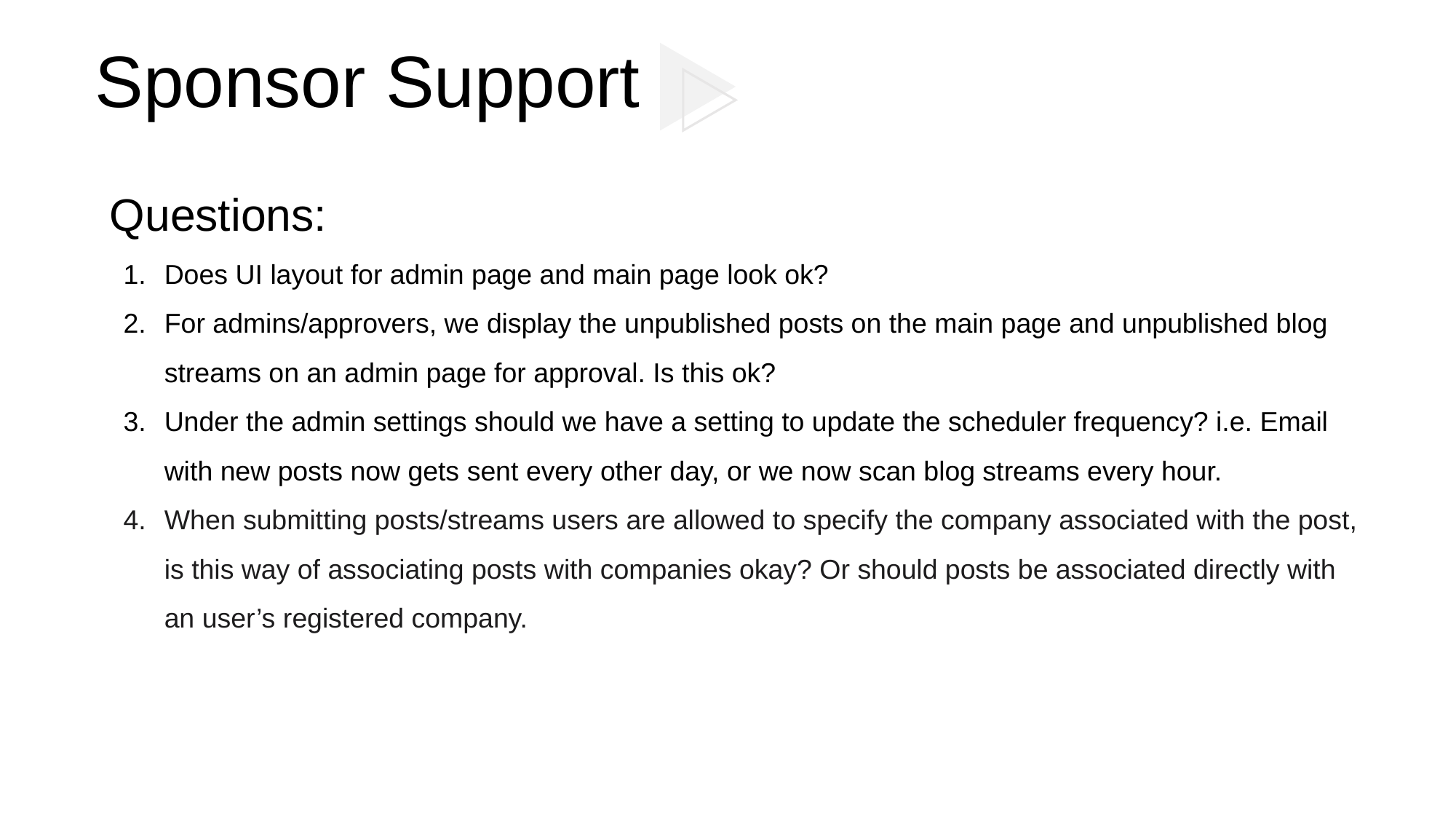

Sponsor Support

Questions:
Does UI layout for admin page and main page look ok?
For admins/approvers, we display the unpublished posts on the main page and unpublished blog streams on an admin page for approval. Is this ok?
Under the admin settings should we have a setting to update the scheduler frequency? i.e. Email with new posts now gets sent every other day, or we now scan blog streams every hour.
When submitting posts/streams users are allowed to specify the company associated with the post, is this way of associating posts with companies okay? Or should posts be associated directly with an user’s registered company.